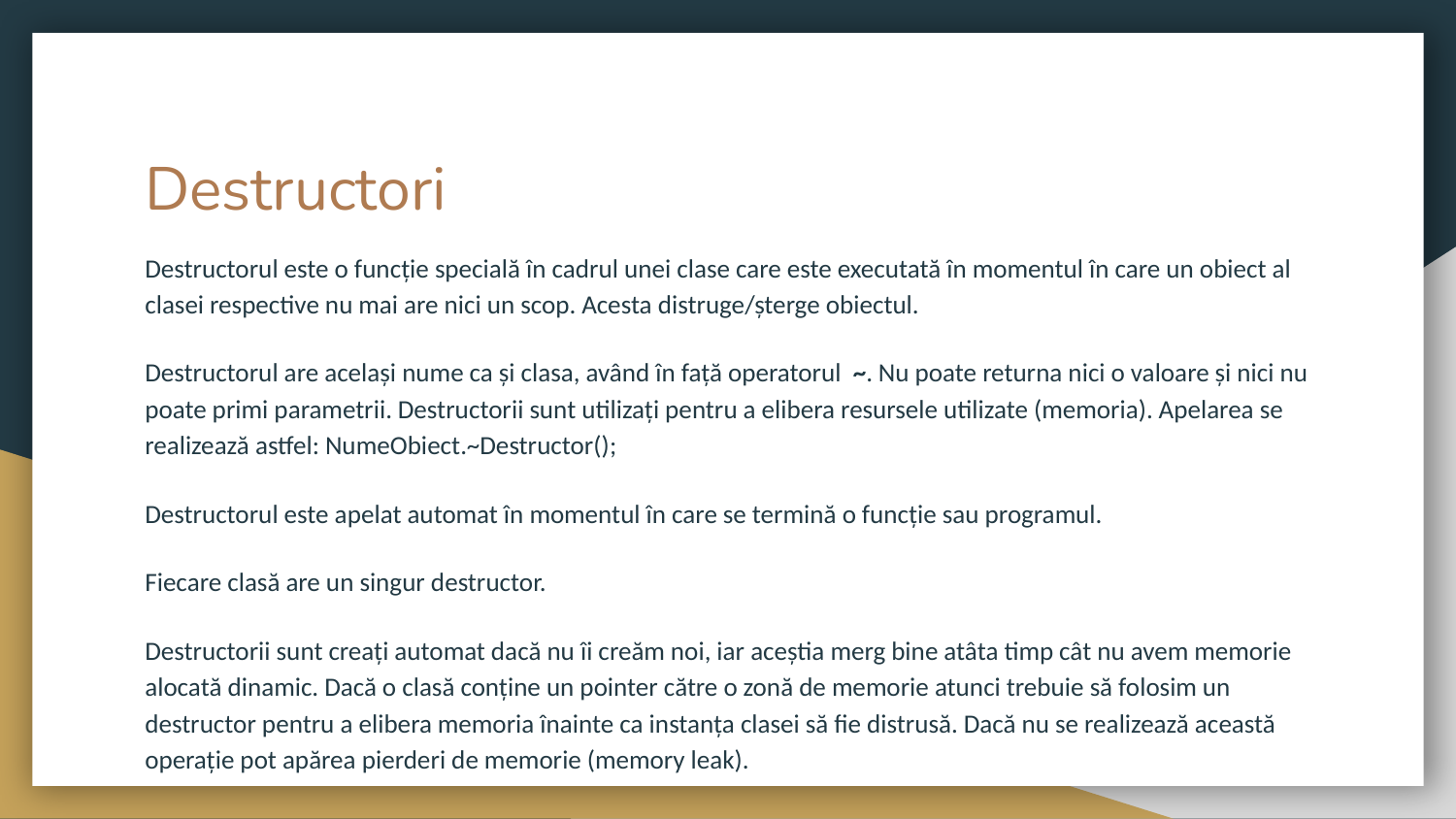

# Destructori
Destructorul este o funcție specială în cadrul unei clase care este executată în momentul în care un obiect al clasei respective nu mai are nici un scop. Acesta distruge/șterge obiectul.
Destructorul are același nume ca și clasa, având în față operatorul  ~. Nu poate returna nici o valoare și nici nu poate primi parametrii. Destructorii sunt utilizați pentru a elibera resursele utilizate (memoria). Apelarea se realizează astfel: NumeObiect.~Destructor();
Destructorul este apelat automat în momentul în care se termină o funcție sau programul.
Fiecare clasă are un singur destructor.
Destructorii sunt creați automat dacă nu îi creăm noi, iar aceștia merg bine atâta timp cât nu avem memorie alocată dinamic. Dacă o clasă conține un pointer către o zonă de memorie atunci trebuie să folosim un destructor pentru a elibera memoria înainte ca instanța clasei să fie distrusă. Dacă nu se realizează această operație pot apărea pierderi de memorie (memory leak).